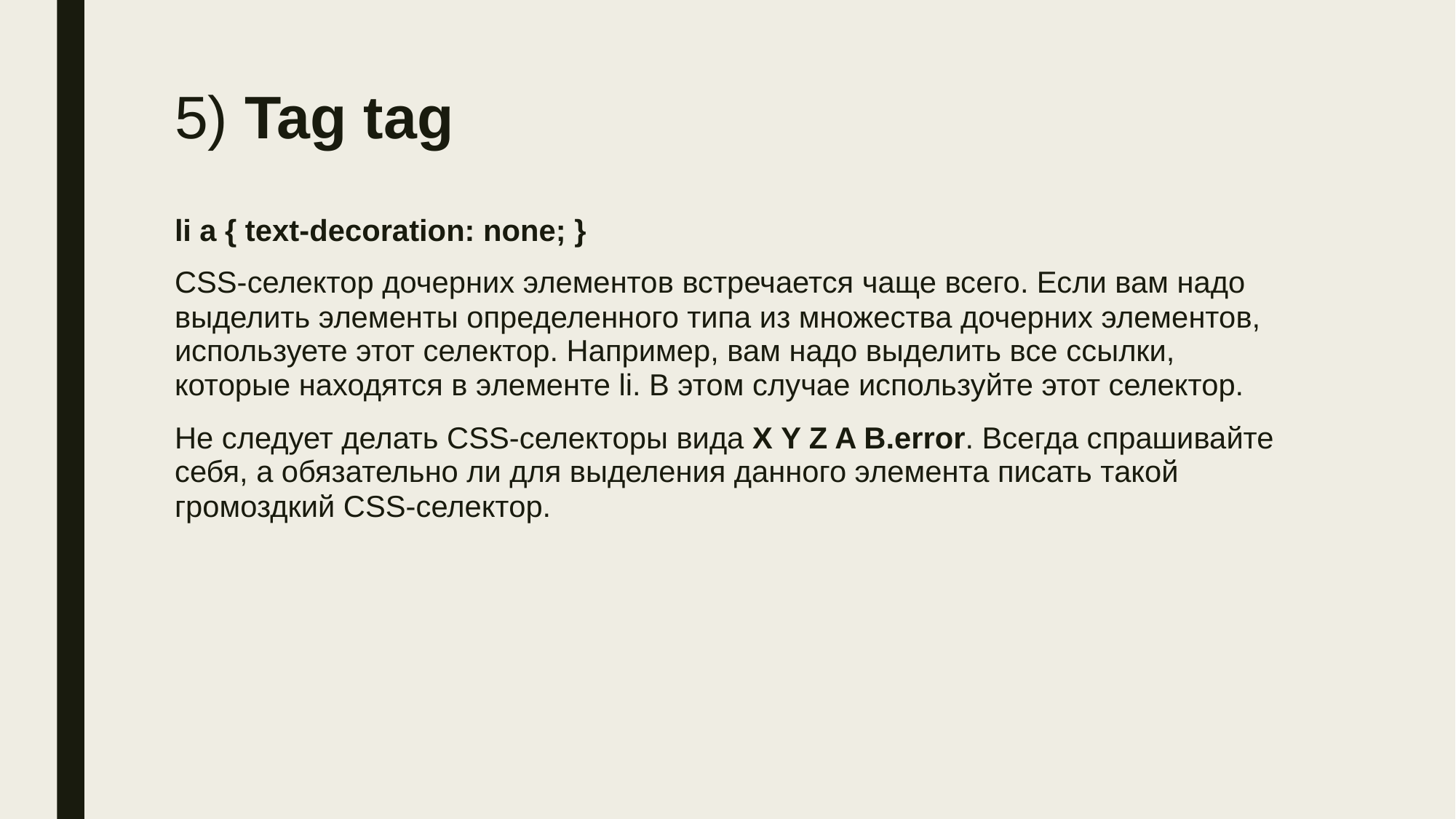

# 5) Tag tag
li a { text-decoration: none; }
CSS-селектор дочерних элементов встречается чаще всего. Если вам надо выделить элементы определенного типа из множества дочерних элементов, используете этот селектор. Например, вам надо выделить все ссылки, которые находятся в элементе li. В этом случае используйте этот селектор.
Не следует делать CSS-селекторы вида Х Y Z A B.error. Всегда спрашивайте себя, а обязательно ли для выделения данного элемента писать такой громоздкий CSS-селектор.